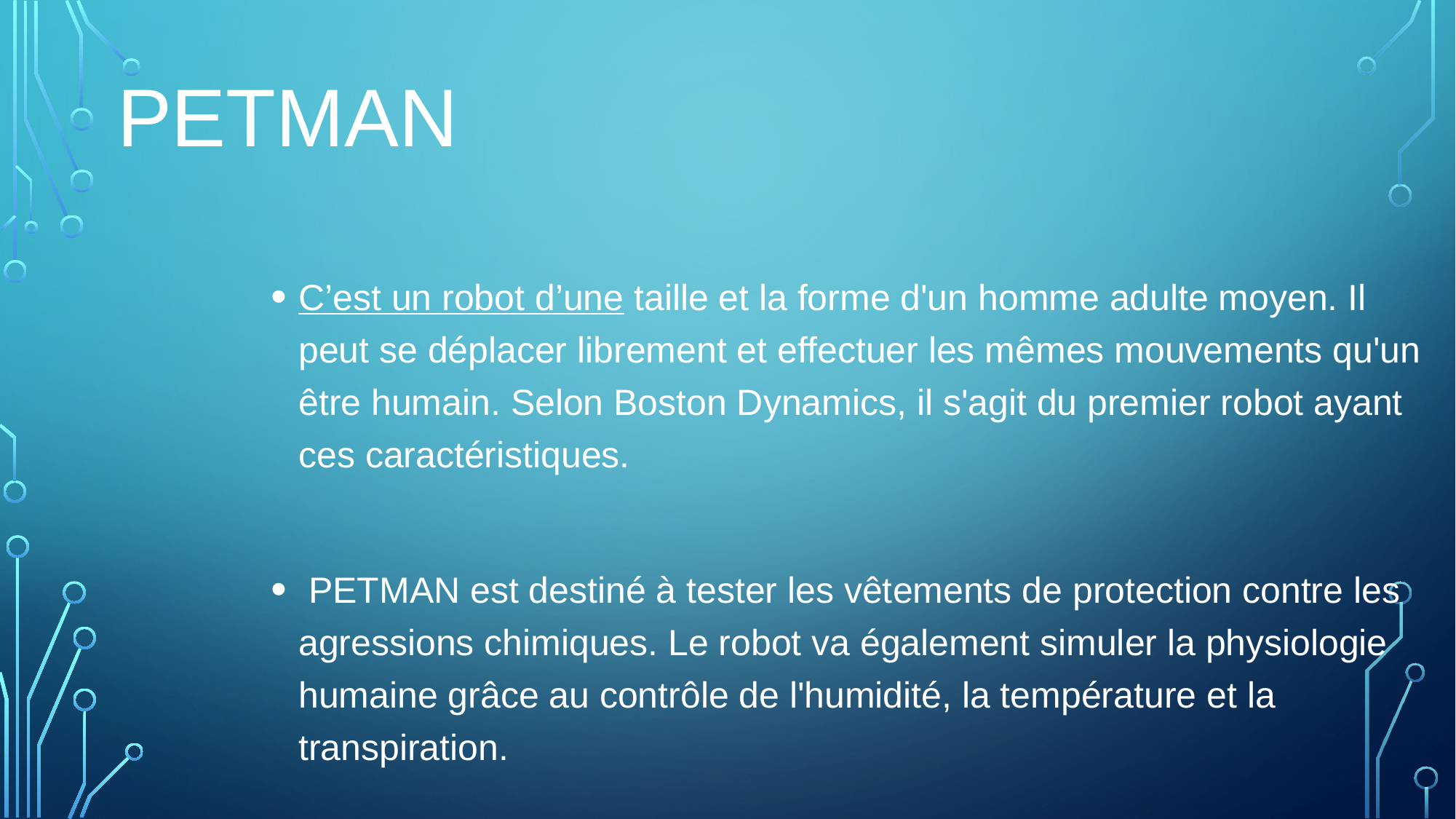

# PETMAN
C’est un robot d’une taille et la forme d'un homme adulte moyen. Il peut se déplacer librement et effectuer les mêmes mouvements qu'un être humain. Selon Boston Dynamics, il s'agit du premier robot ayant ces caractéristiques.

 PETMAN est destiné à tester les vêtements de protection contre les agressions chimiques. Le robot va également simuler la physiologie humaine grâce au contrôle de l'humidité, la température et la transpiration.